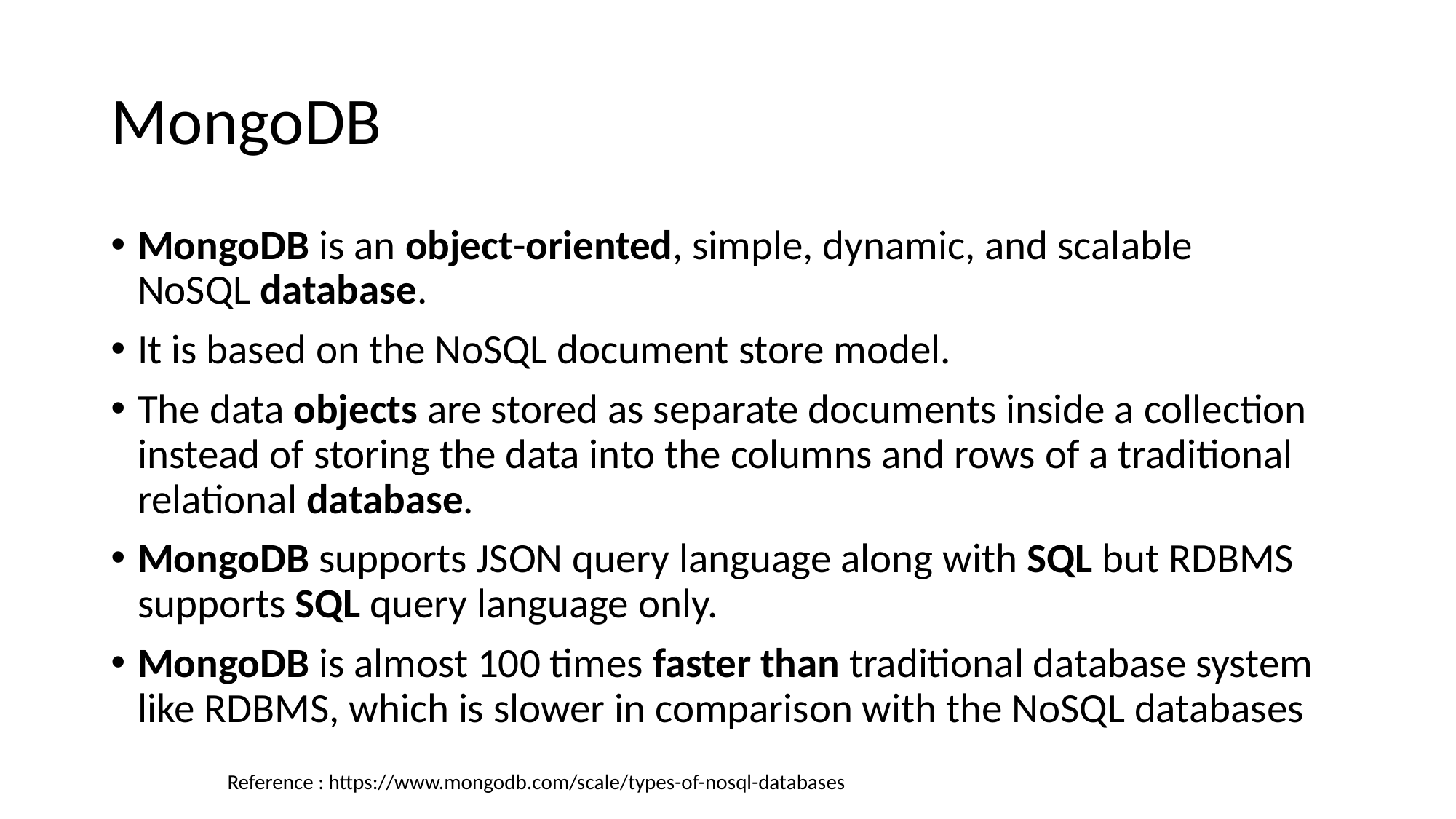

# MongoDB
MongoDB is an object-oriented, simple, dynamic, and scalable NoSQL database.
It is based on the NoSQL document store model.
The data objects are stored as separate documents inside a collection instead of storing the data into the columns and rows of a traditional relational database.
MongoDB supports JSON query language along with SQL but RDBMS supports SQL query language only.
MongoDB is almost 100 times faster than traditional database system like RDBMS, which is slower in comparison with the NoSQL databases

Reference : https://www.mongodb.com/scale/types-of-nosql-databases